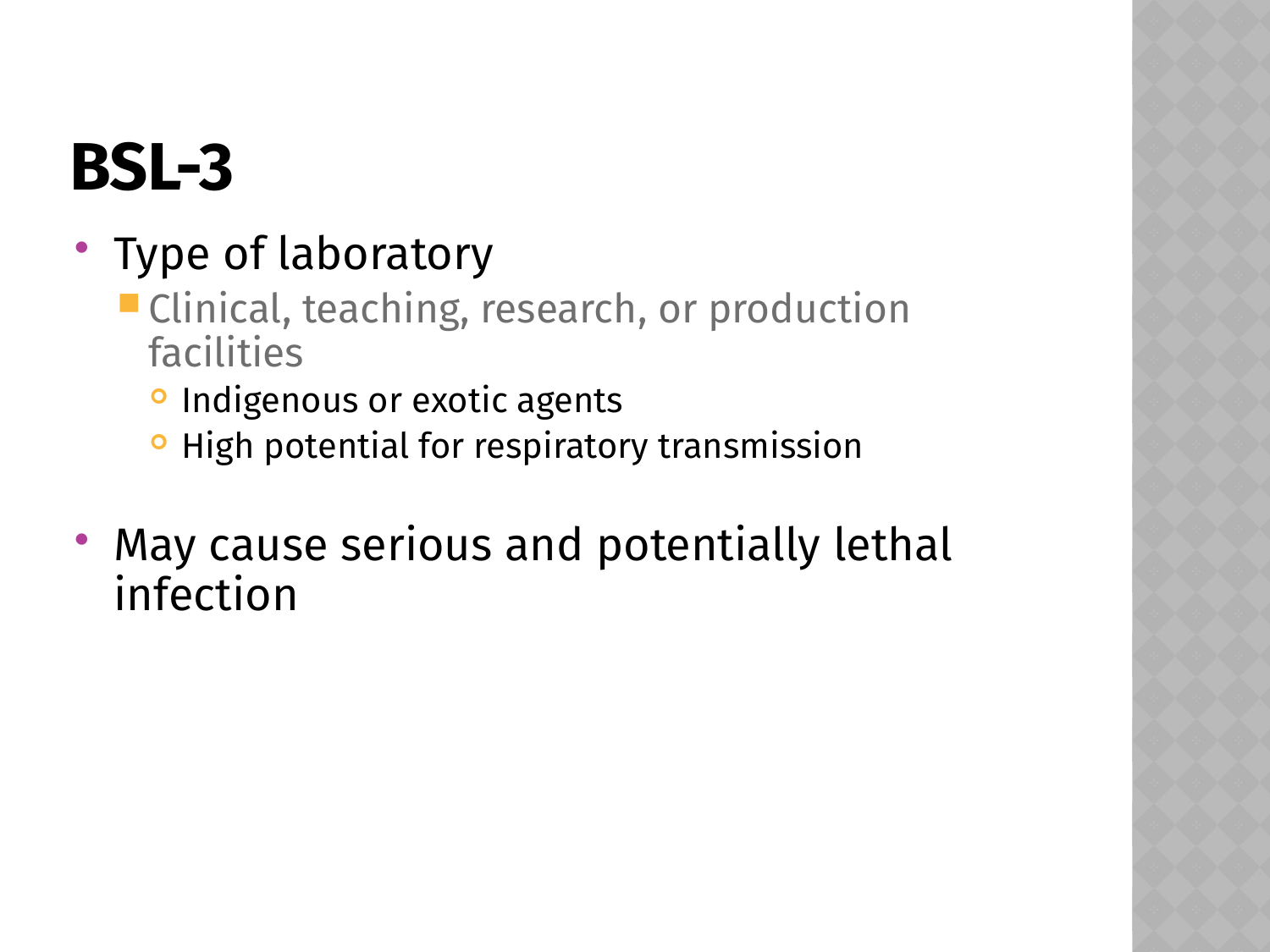

BSL-3
Type of laboratory
Clinical, teaching, research, or production facilities
Indigenous or exotic agents
High potential for respiratory transmission

May cause serious and potentially lethal infection